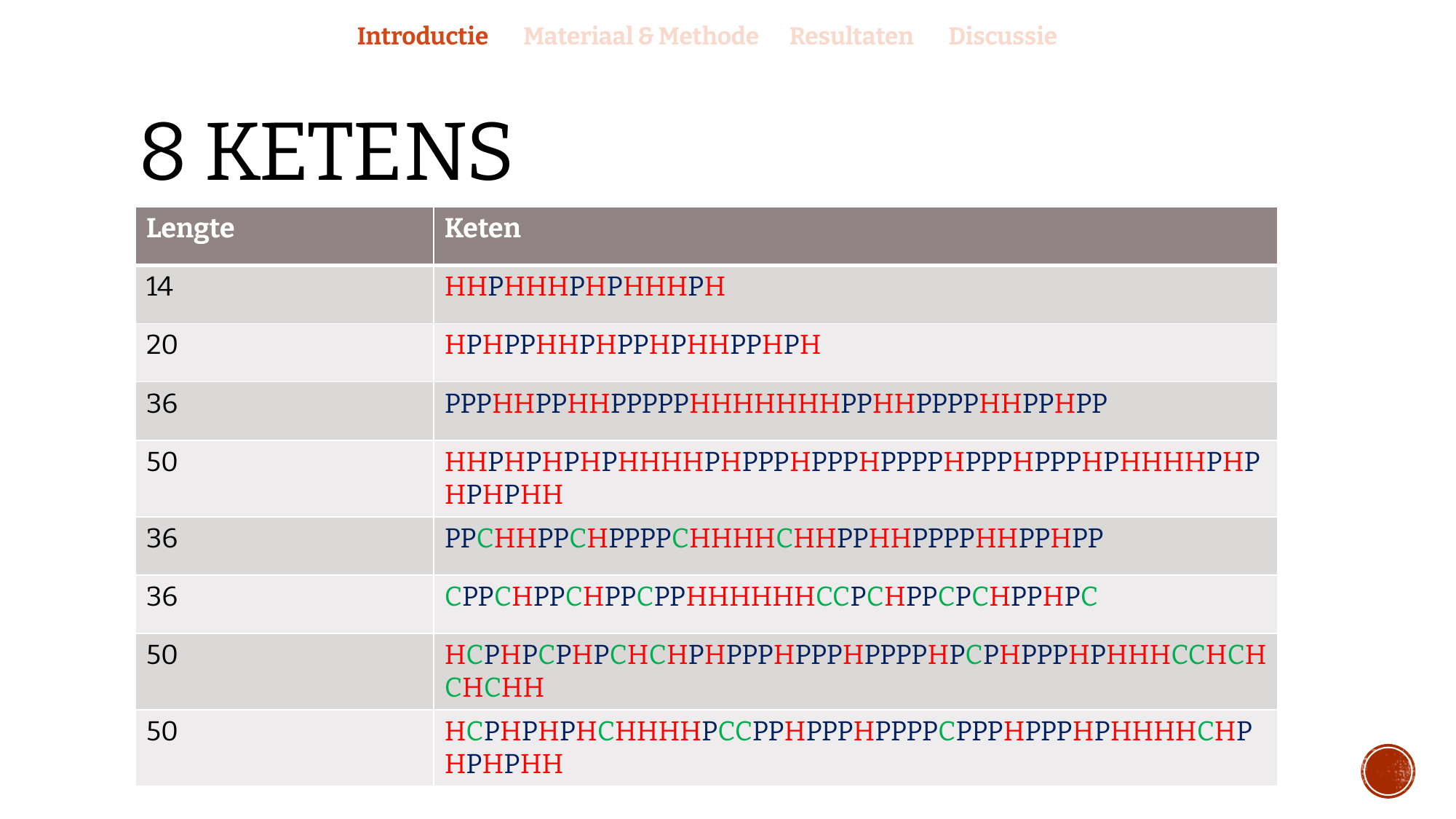

Introductie        Materiaal & Methode       Resultaten        Discussie
# 8 ketens
| Lengte | Keten |
| --- | --- |
| 14 | HHPHHHPHPHHHPH |
| 20 | HPHPPHHPHPPHPHHPPHPH |
| 36 | PPPHHPPHHPPPPPHHHHHHHPPHHPPPPHHPPHPP |
| 50 | HHPHPHPHPHHHHPHPPPHPPPHPPPPHPPPHPPPHPHHHHPHPHPHPHH |
| 36 | PPCHHPPCHPPPPCHHHHCHHPPHHPPPPHHPPHPP |
| 36 | CPPCHPPCHPPCPPHHHHHHCCPCHPPCPCHPPHPC |
| 50 | HCPHPCPHPCHCHPHPPPHPPPHPPPPHPCPHPPPHPHHHCCHCHCHCHH |
| 50 | HCPHPHPHCHHHHPCCPPHPPPHPPPPCPPPHPPPHPHHHHCHPHPHPHH |